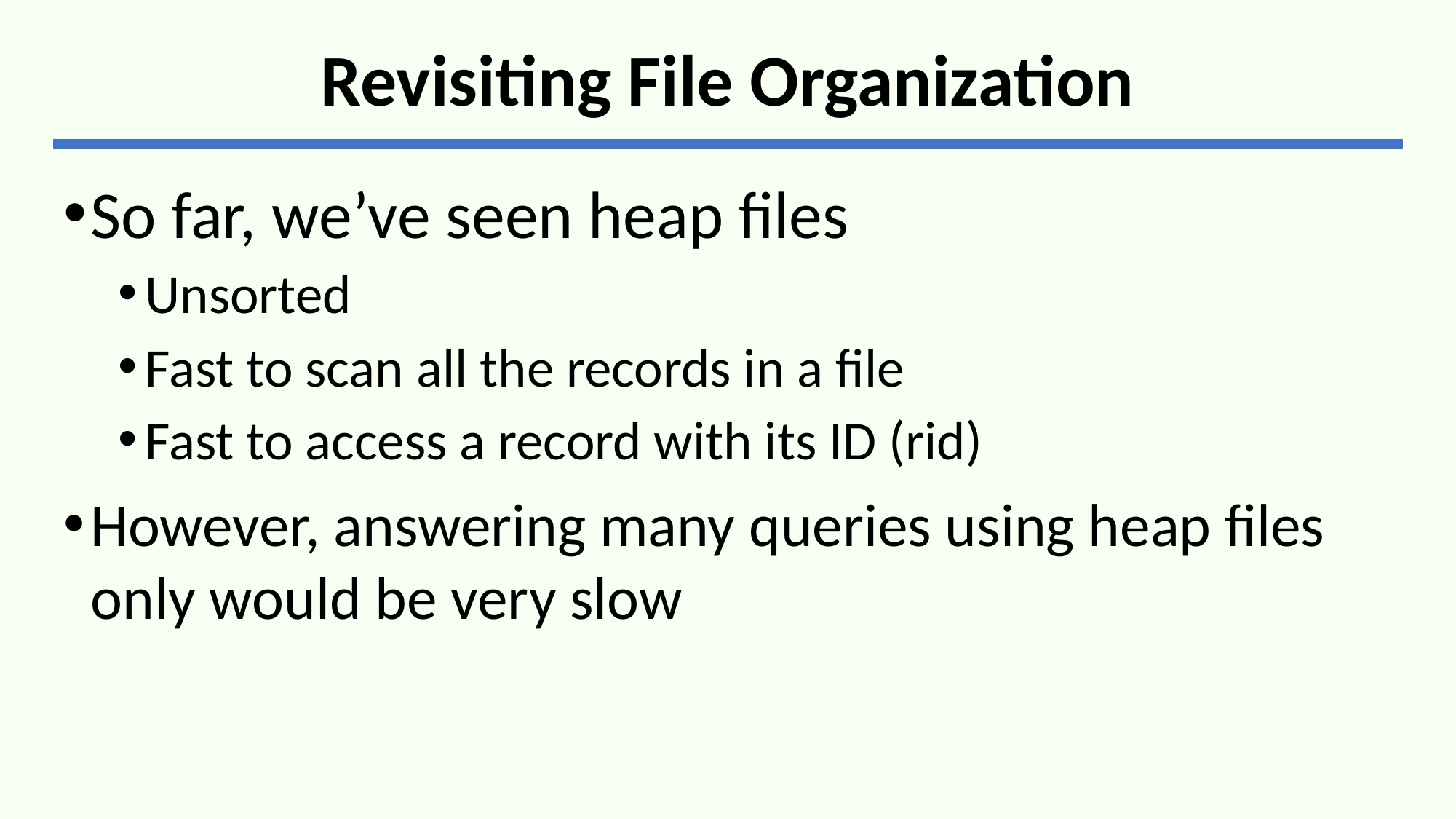

# Revisiting File Organization
So far, we’ve seen heap files
Unsorted
Fast to scan all the records in a file
Fast to access a record with its ID (rid)
However, answering many queries using heap files only would be very slow